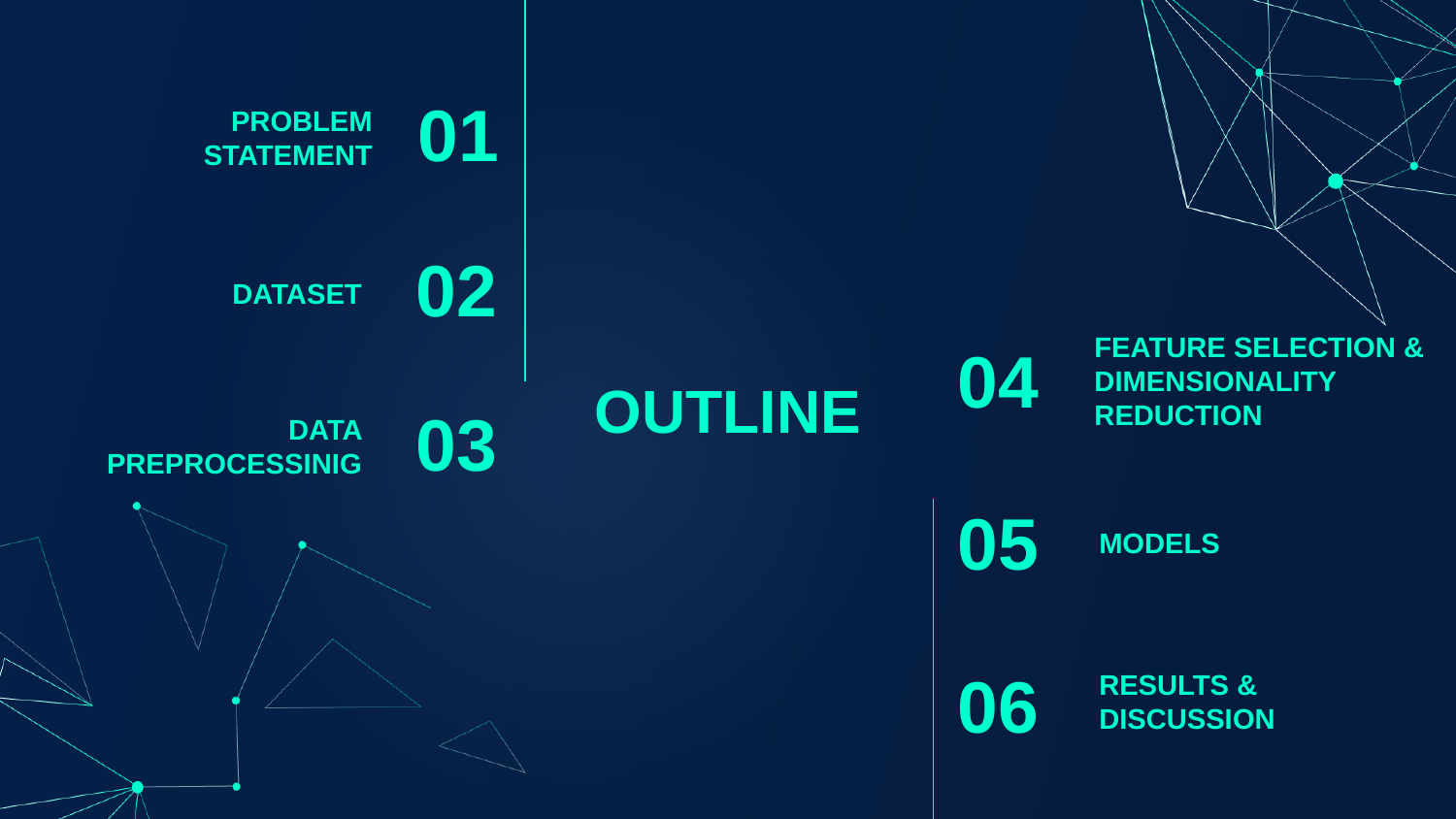

01
PROBLEM STATEMENT
DATASET
02
04
# OUTLINE
FEATURE SELECTION & DIMENSIONALITY REDUCTION
03
DATA PREPROCESSINIG
MODELS
05
RESULTS & DISCUSSION
06